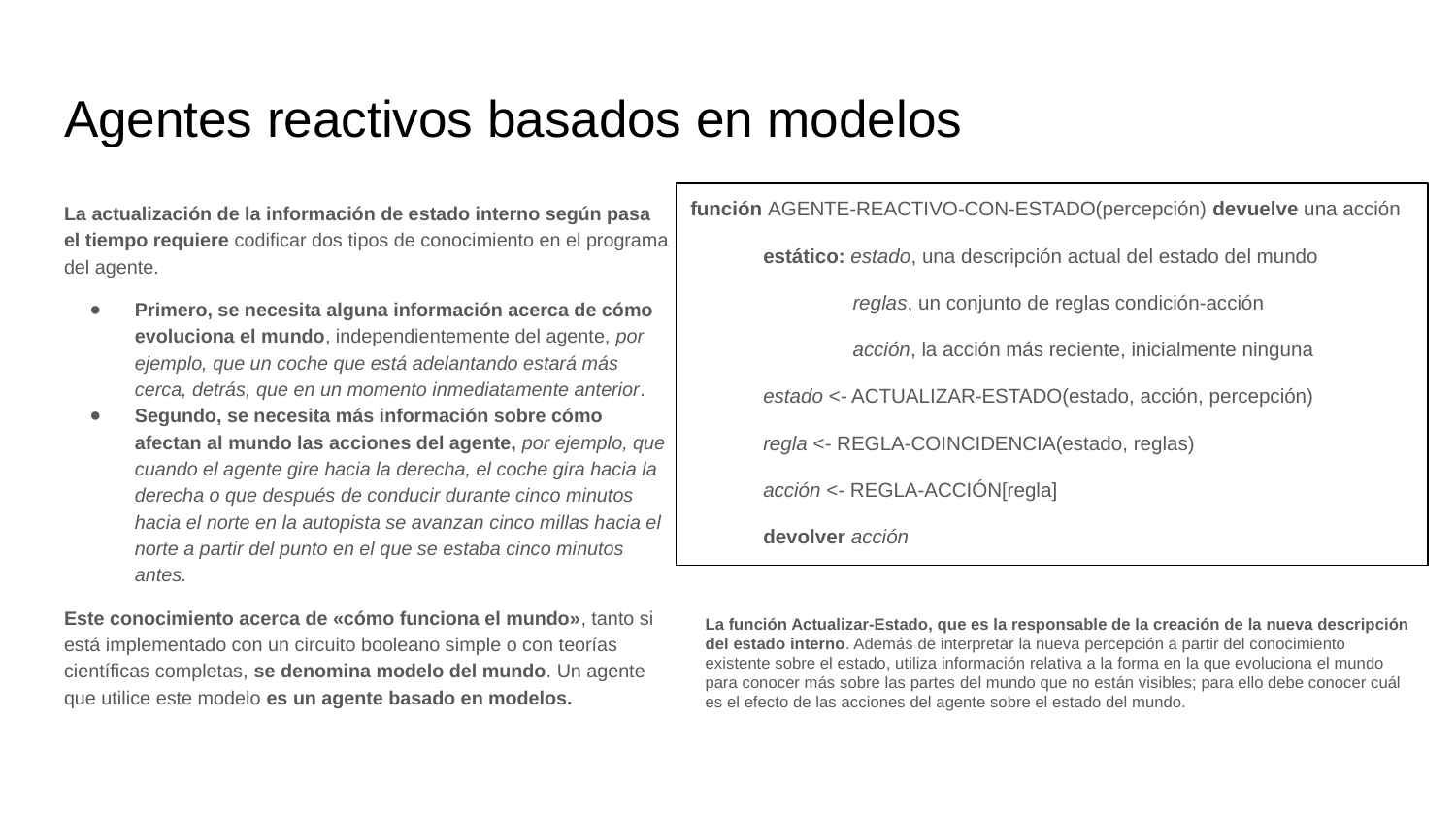

# Agentes reactivos basados en modelos
La actualización de la información de estado interno según pasa el tiempo requiere codificar dos tipos de conocimiento en el programa del agente.
Primero, se necesita alguna información acerca de cómo evoluciona el mundo, independientemente del agente, por ejemplo, que un coche que está adelantando estará más cerca, detrás, que en un momento inmediatamente anterior.
Segundo, se necesita más información sobre cómo afectan al mundo las acciones del agente, por ejemplo, que cuando el agente gire hacia la derecha, el coche gira hacia la derecha o que después de conducir durante cinco minutos hacia el norte en la autopista se avanzan cinco millas hacia el norte a partir del punto en el que se estaba cinco minutos antes.
Este conocimiento acerca de «cómo funciona el mundo», tanto si está implementado con un circuito booleano simple o con teorías científicas completas, se denomina modelo del mundo. Un agente que utilice este modelo es un agente basado en modelos.
función AGENTE-REACTIVO-CON-ESTADO(percepción) devuelve una acción
estático: estado, una descripción actual del estado del mundo
   reglas, un conjunto de reglas condición-acción
   acción, la acción más reciente, inicialmente ninguna
estado <- ACTUALIZAR-ESTADO(estado, acción, percepción)
regla <- REGLA-COINCIDENCIA(estado, reglas)
acción <- REGLA-ACCIÓN[regla]
devolver acción
La función Actualizar-Estado, que es la responsable de la creación de la nueva descripción del estado interno. Además de interpretar la nueva percepción a partir del conocimiento existente sobre el estado, utiliza información relativa a la forma en la que evoluciona el mundo para conocer más sobre las partes del mundo que no están visibles; para ello debe conocer cuál es el efecto de las acciones del agente sobre el estado del mundo.